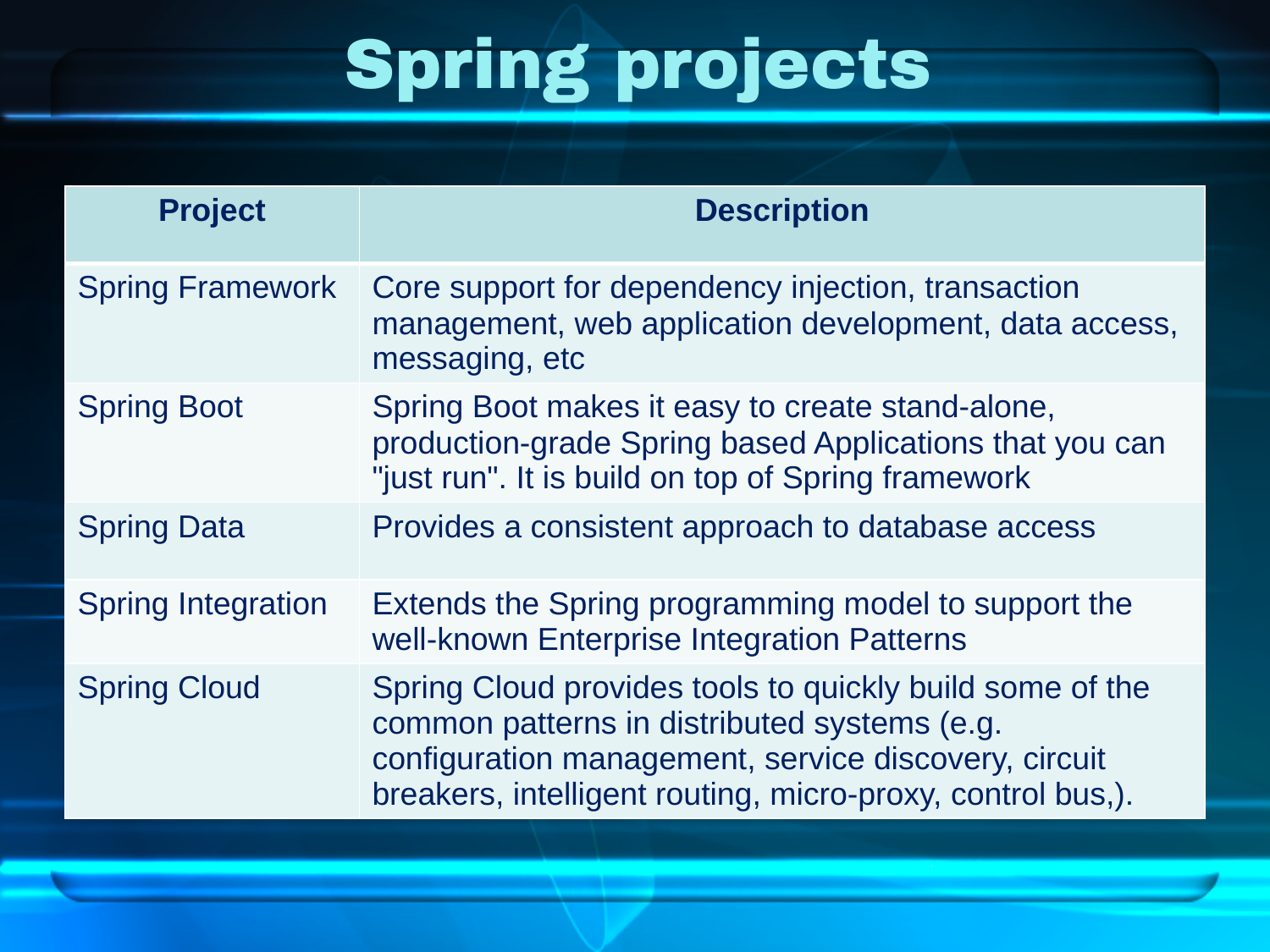

# Spring projects
| Project | Description |
| --- | --- |
| Spring Framework | Core support for dependency injection, transaction management, web application development, data access, messaging, etc |
| Spring Boot | Spring Boot makes it easy to create stand-alone, production-grade Spring based Applications that you can "just run". It is build on top of Spring framework |
| Spring Data | Provides a consistent approach to database access |
| Spring Integration | Extends the Spring programming model to support the well-known Enterprise Integration Patterns |
| Spring Cloud | Spring Cloud provides tools to quickly build some of the common patterns in distributed systems (e.g. configuration management, service discovery, circuit breakers, intelligent routing, micro-proxy, control bus,). |